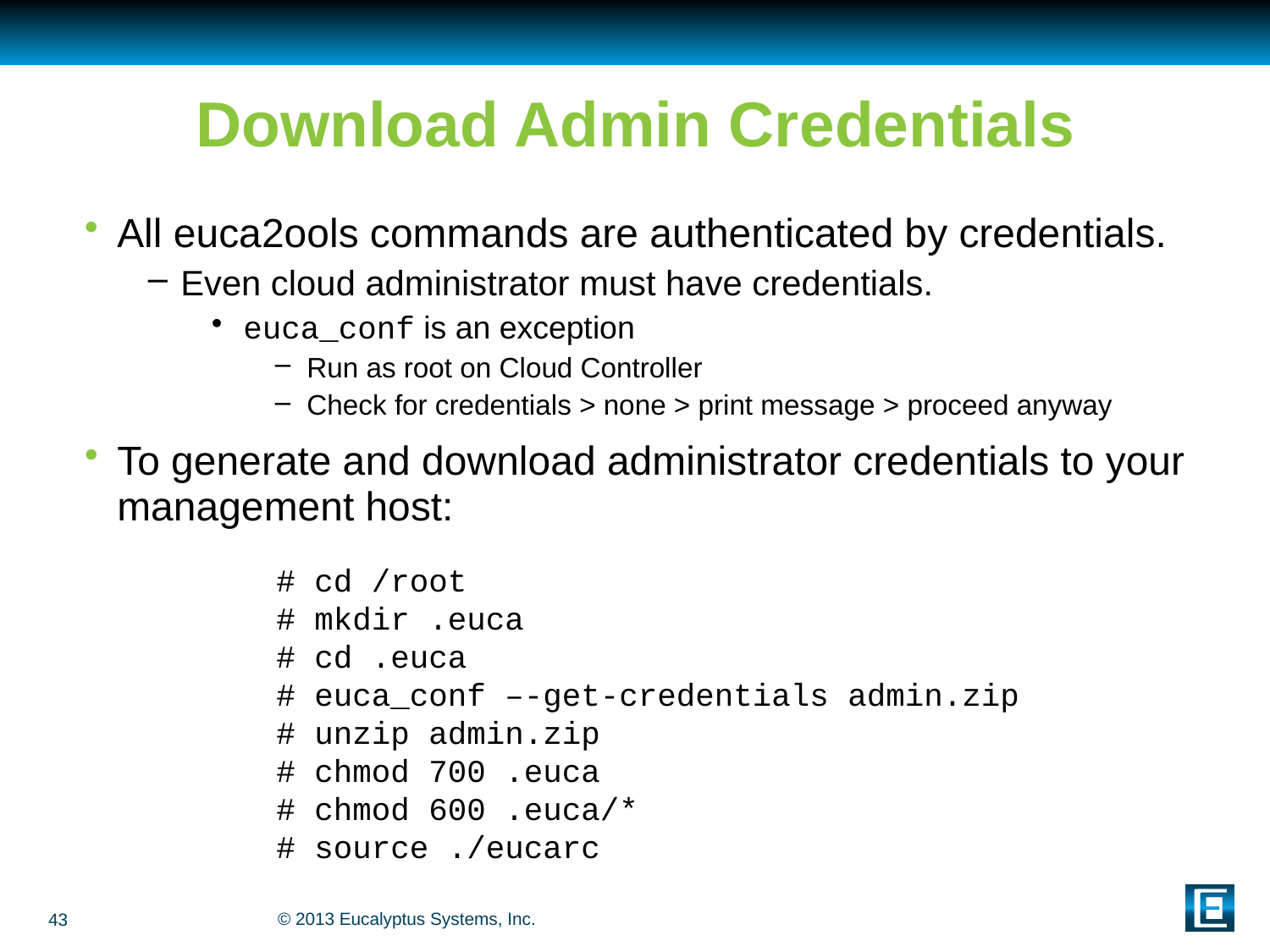

# Download Admin Credentials
All euca2ools commands are authenticated by credentials.
Even cloud administrator must have credentials.
euca_conf is an exception
Run as root on Cloud Controller
Check for credentials > none > print message > proceed anyway
To generate and download administrator credentials to your management host:

# cd /root
# mkdir .euca
# cd .euca
# euca_conf –-get-credentials admin.zip
# unzip admin.zip
# chmod 700 .euca
# chmod 600 .euca/*
# source ./eucarc
43